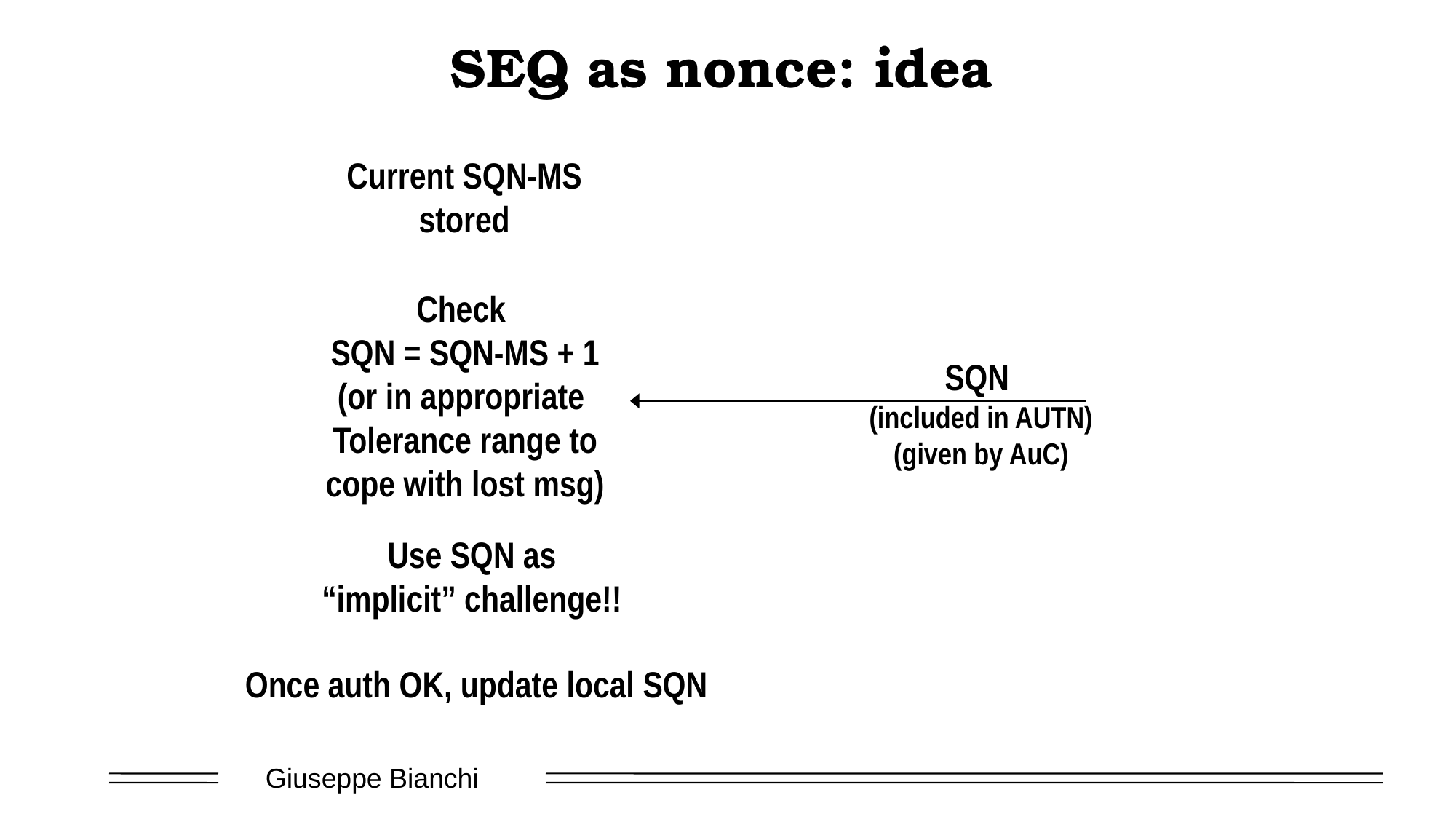

# SEQ as nonce: idea
Current SQN-MS
stored
Check
SQN = SQN-MS + 1
(or in appropriate
Tolerance range to
cope with lost msg)
SQN
(included in AUTN)
(given by AuC)

Use SQN as
“implicit” challenge!!
Once auth OK, update local SQN